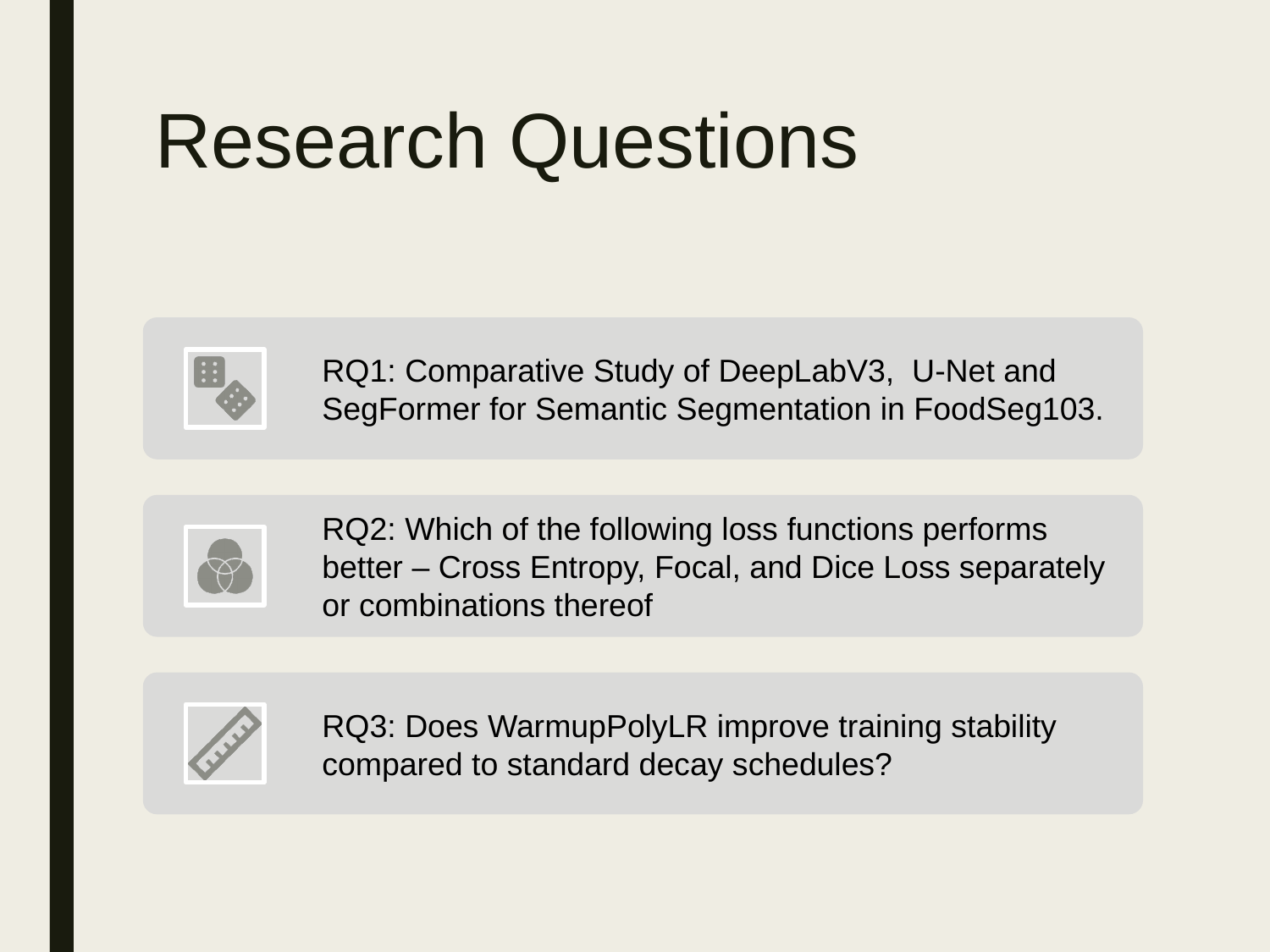

# Research Questions
RQ1: Comparative Study of DeepLabV3,  U-Net and SegFormer for Semantic Segmentation in FoodSeg103.
RQ2: Which of the following loss functions performs better – Cross Entropy, Focal, and Dice Loss separately or combinations thereof
RQ3: Does WarmupPolyLR improve training stability compared to standard decay schedules?